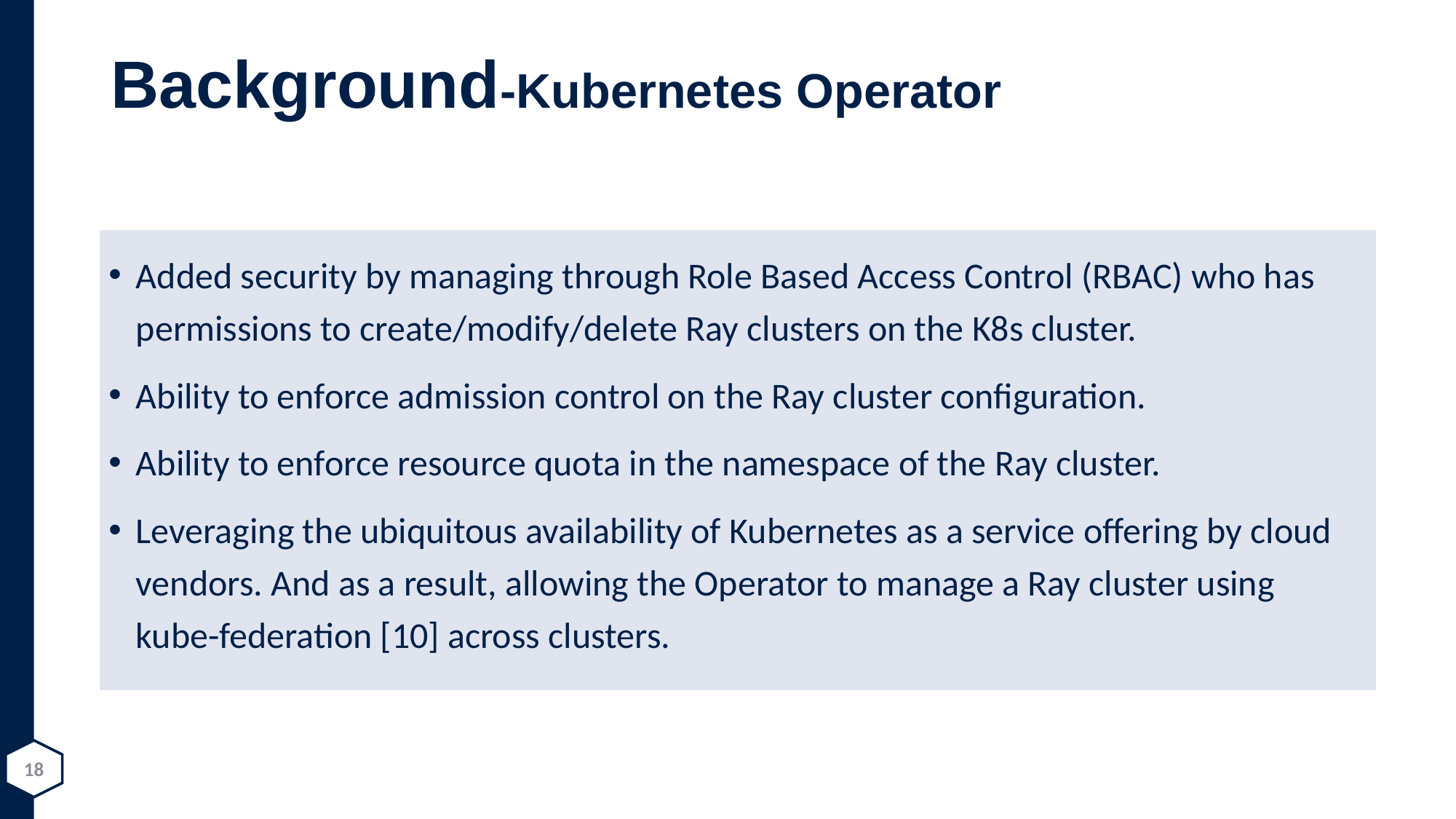

# Background-Kubernetes Operator
Added security by managing through Role Based Access Control (RBAC) who has permissions to create/modify/delete Ray clusters on the K8s cluster.
Ability to enforce admission control on the Ray cluster configuration.
Ability to enforce resource quota in the namespace of the Ray cluster.
Leveraging the ubiquitous availability of Kubernetes as a service offering by cloud vendors. And as a result, allowing the Operator to manage a Ray cluster using kube-federation [10] across clusters.
18